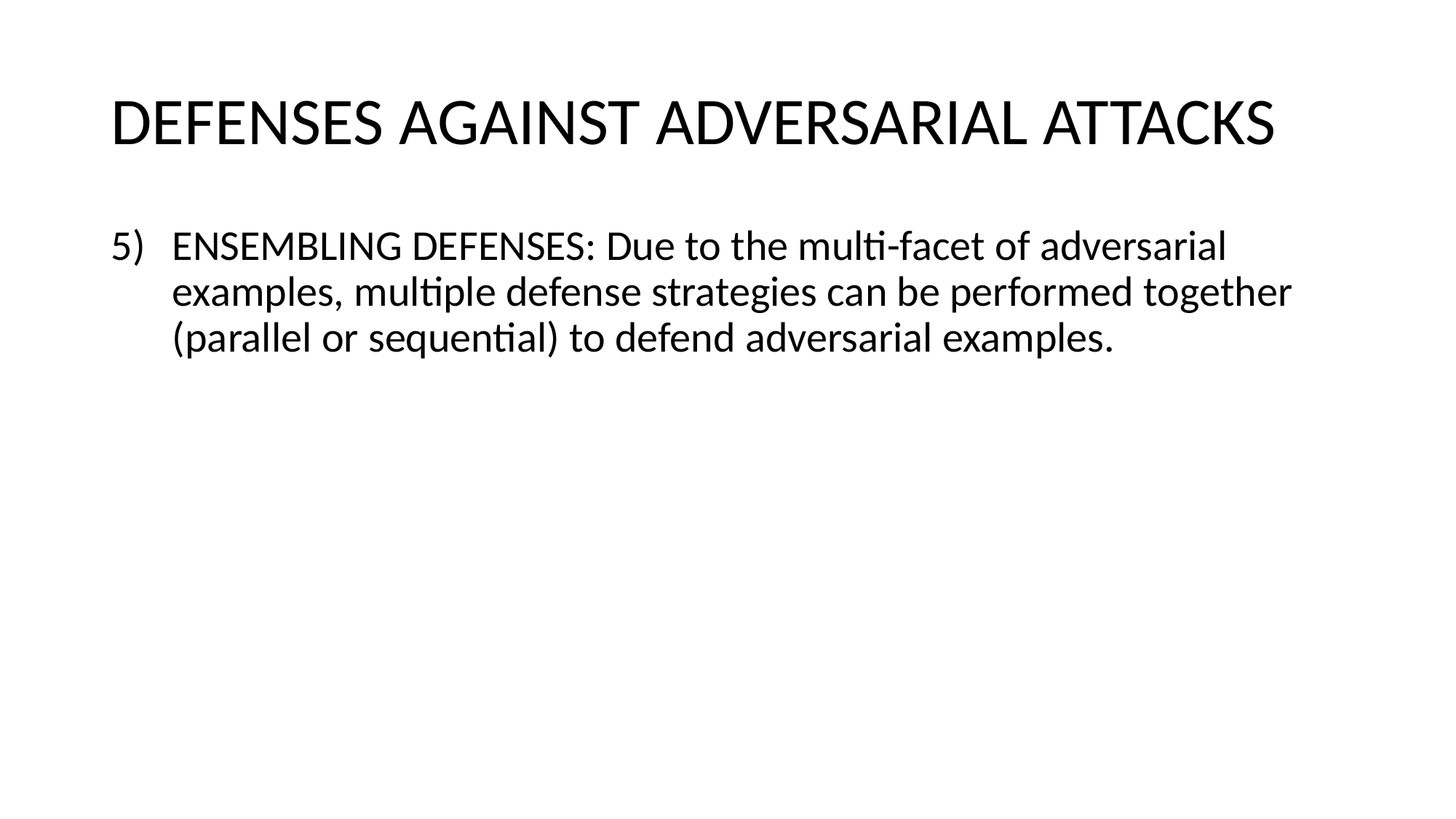

# DEFENSES AGAINST ADVERSARIAL ATTACKS
ENSEMBLING DEFENSES: Due to the multi-facet of adversarial examples, multiple defense strategies can be performed together (parallel or sequential) to defend adversarial examples.